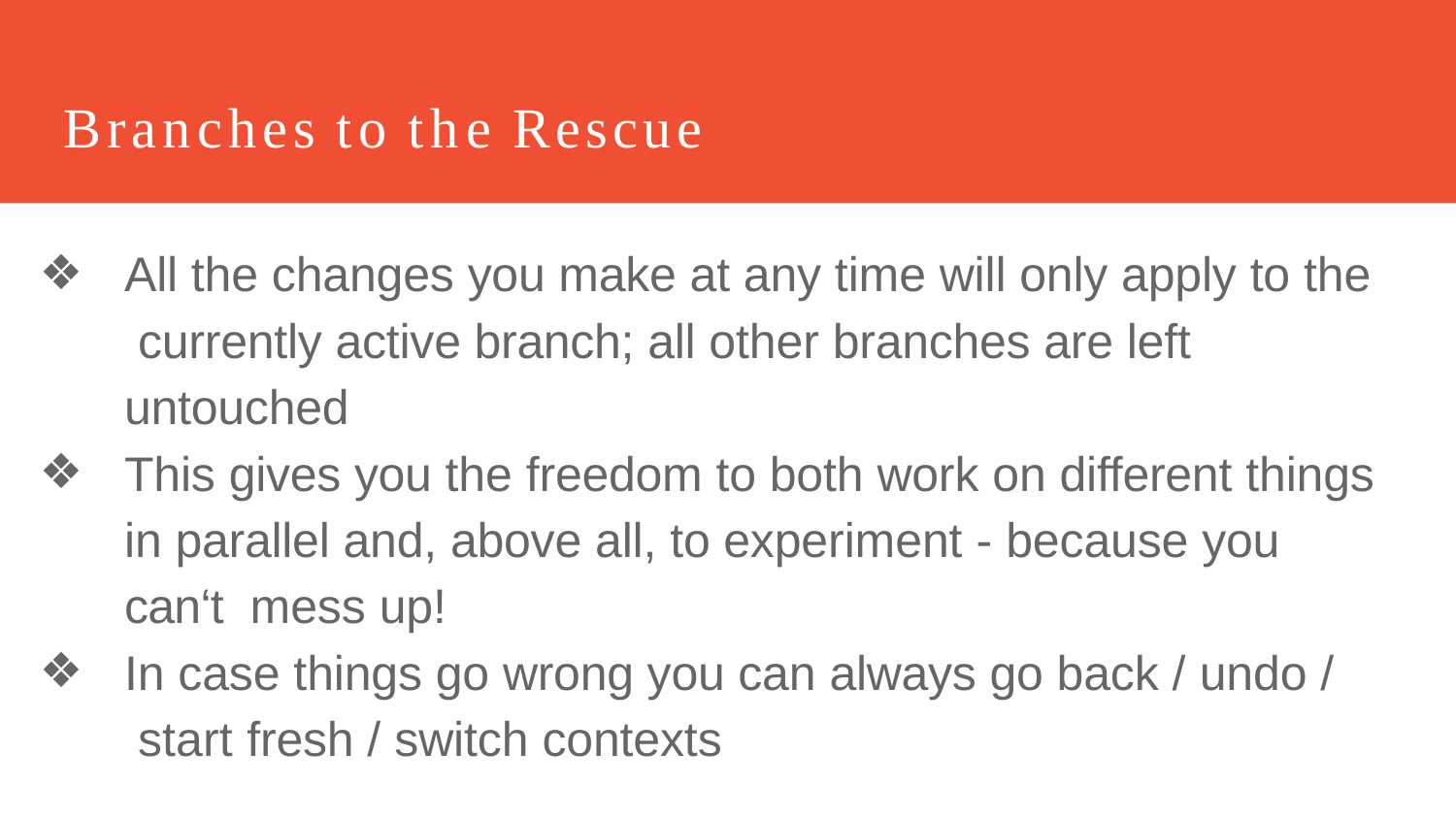

# Branches to the Rescue
All the changes you make at any time will only apply to the  currently active branch; all other branches are left  untouched
This gives you the freedom to both work on different things  in parallel and, above all, to experiment - because you can‘t  mess up!
In case things go wrong you can always go back / undo /  start fresh / switch contexts